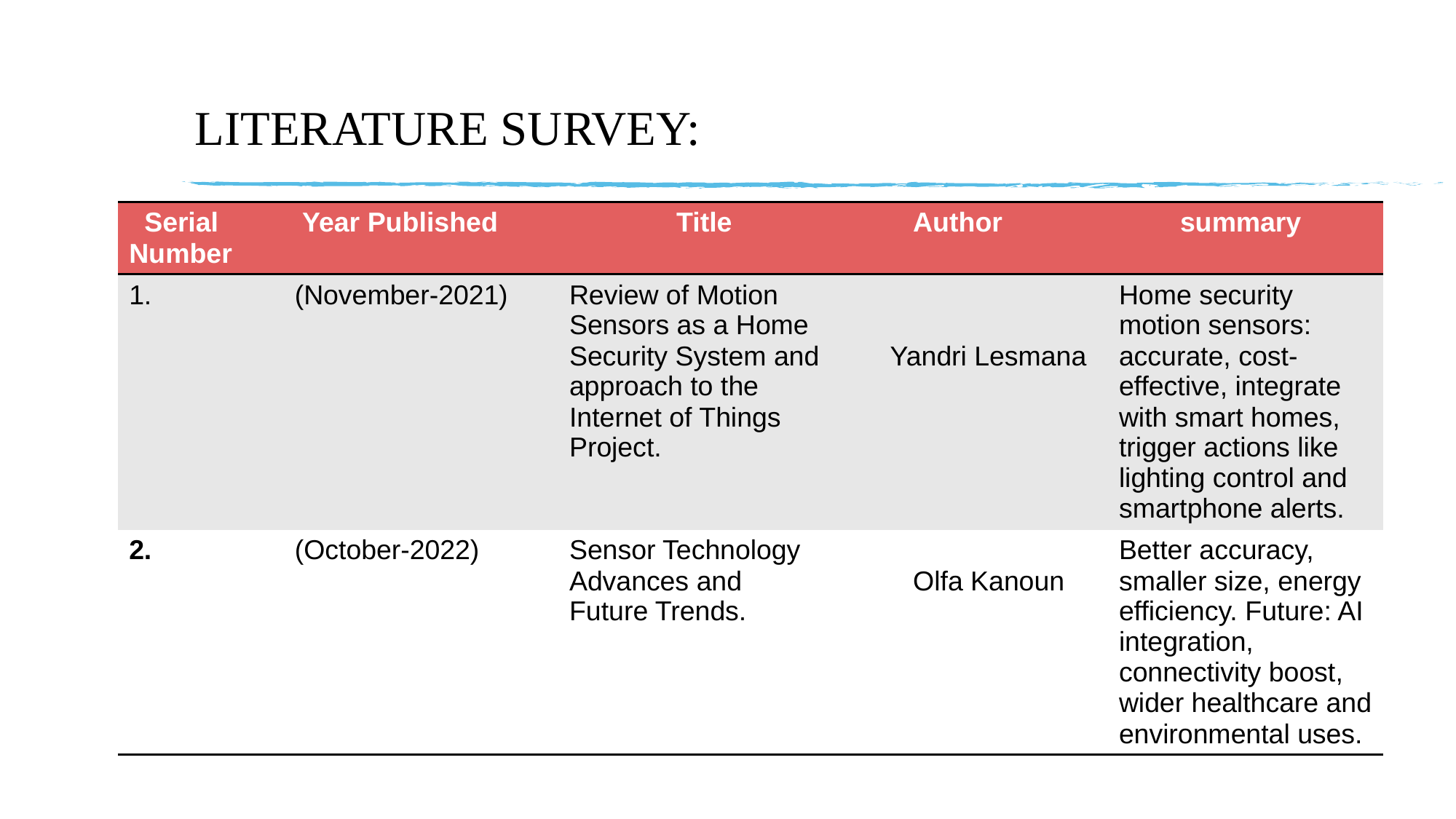

# LITERATURE SURVEY:
| Serial Number | Year Published | Title | Author | summary |
| --- | --- | --- | --- | --- |
| 1. | (November-2021) | Review of Motion Sensors as a Home Security System and approach to the Internet of Things Project. | Yandri Lesmana | Home security motion sensors: accurate, cost-effective, integrate with smart homes, trigger actions like lighting control and smartphone alerts. |
| 2. | (October-2022) | Sensor Technology Advances and Future Trends. | Olfa Kanoun | Better accuracy, smaller size, energy efficiency. Future: AI integration, connectivity boost, wider healthcare and environmental uses. |